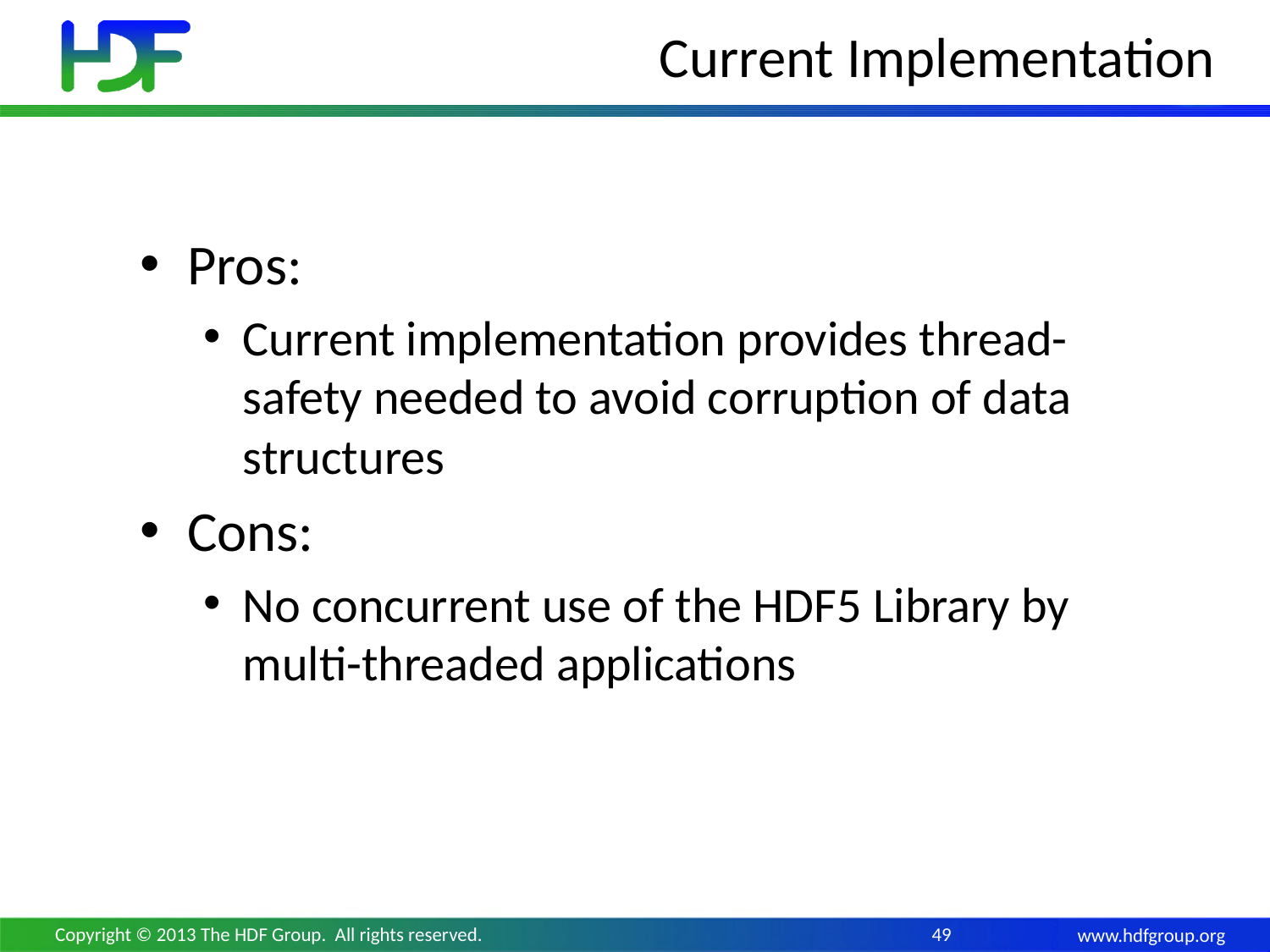

# Current Implementation
Pros:
Current implementation provides thread-safety needed to avoid corruption of data structures
Cons:
No concurrent use of the HDF5 Library by multi-threaded applications

Copyright © 2013 The HDF Group.  All rights reserved.
49